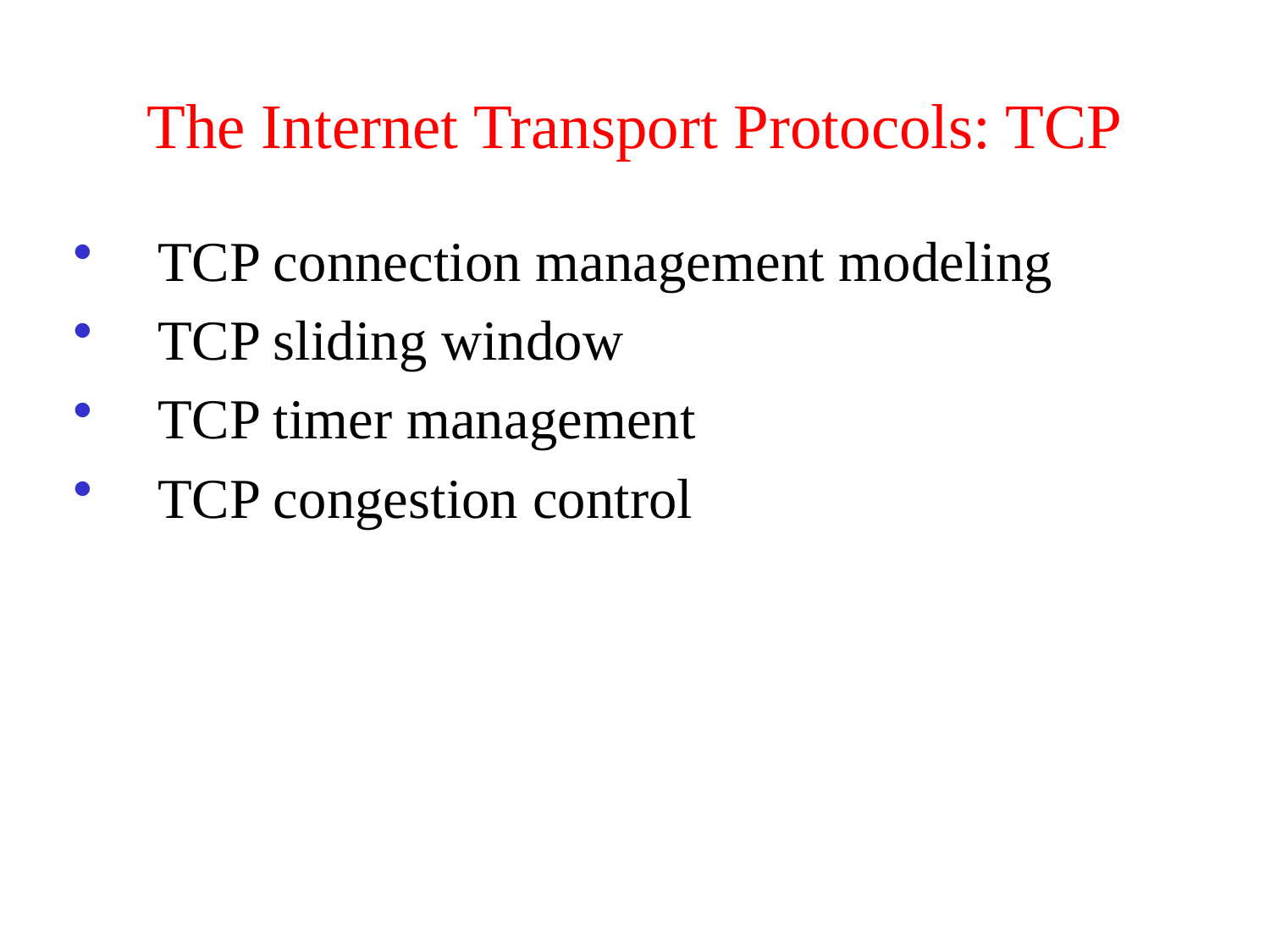

# The Internet Transport Protocols: TCP
TCP connection management modeling
TCP sliding window
TCP timer management
TCP congestion control